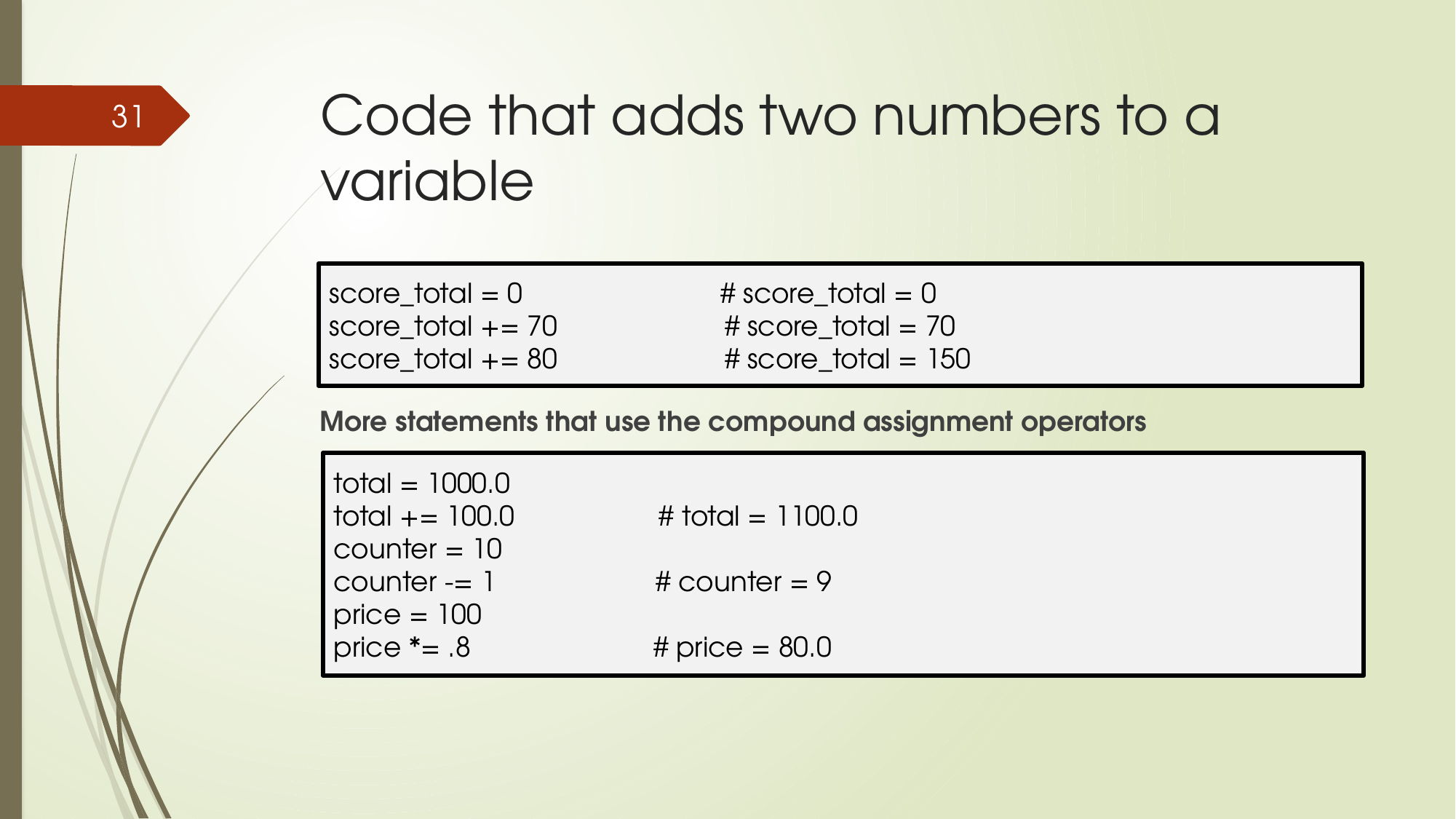

# Code that adds two numbers to a variable
31

More statements that use the compound assignment operators

score_total = 0                          # score_total = 0
score_total += 70                      # score_total = 70
score_total += 80                      # score_total = 150
total = 1000.0
total += 100.0                   # total = 1100.0
counter = 10
counter -= 1                     # counter = 9
price = 100
price *= .8                        # price = 80.0